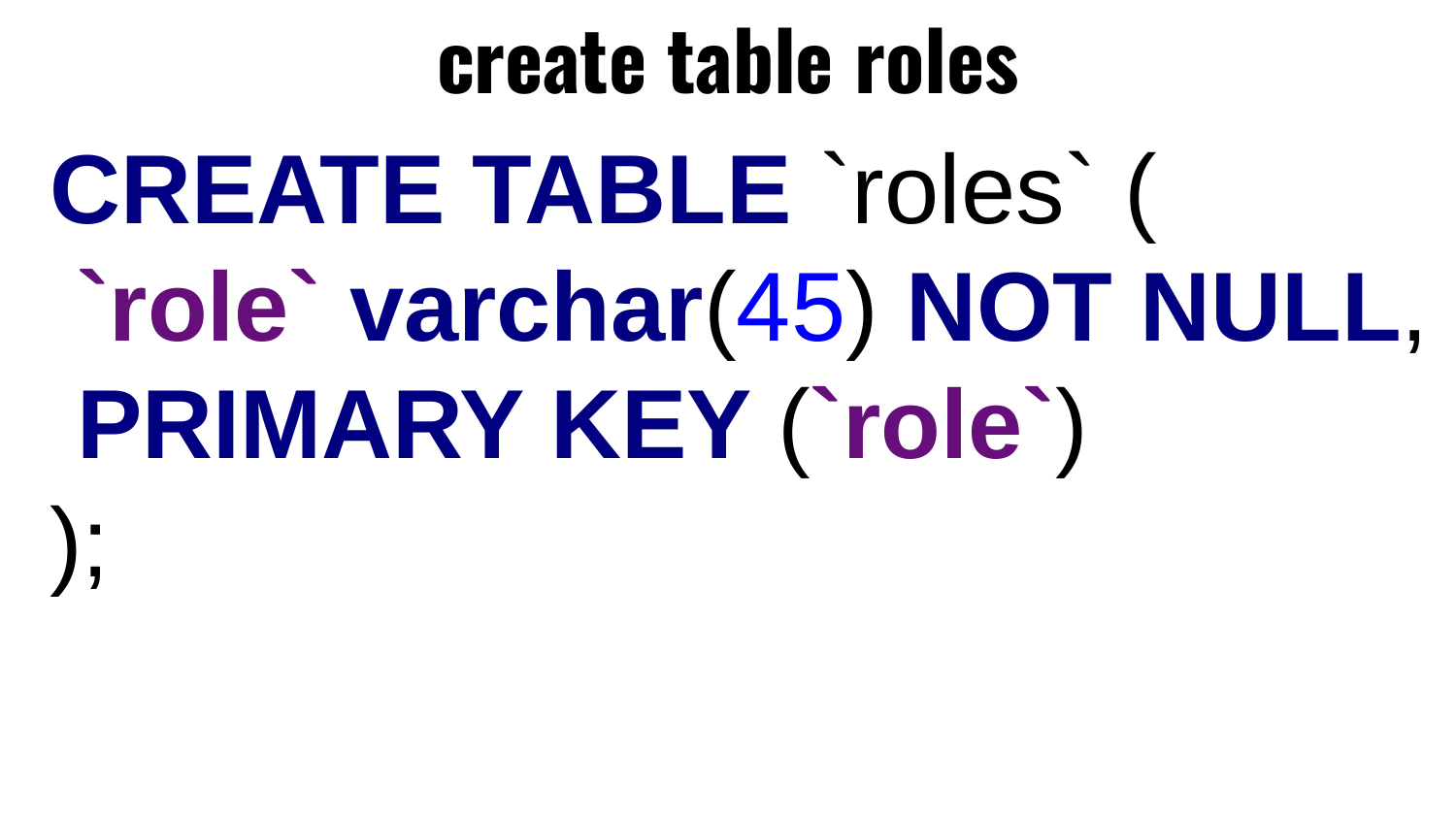

# create table roles
CREATE TABLE `roles` (
 `role` varchar(45) NOT NULL,
 PRIMARY KEY (`role`)
);